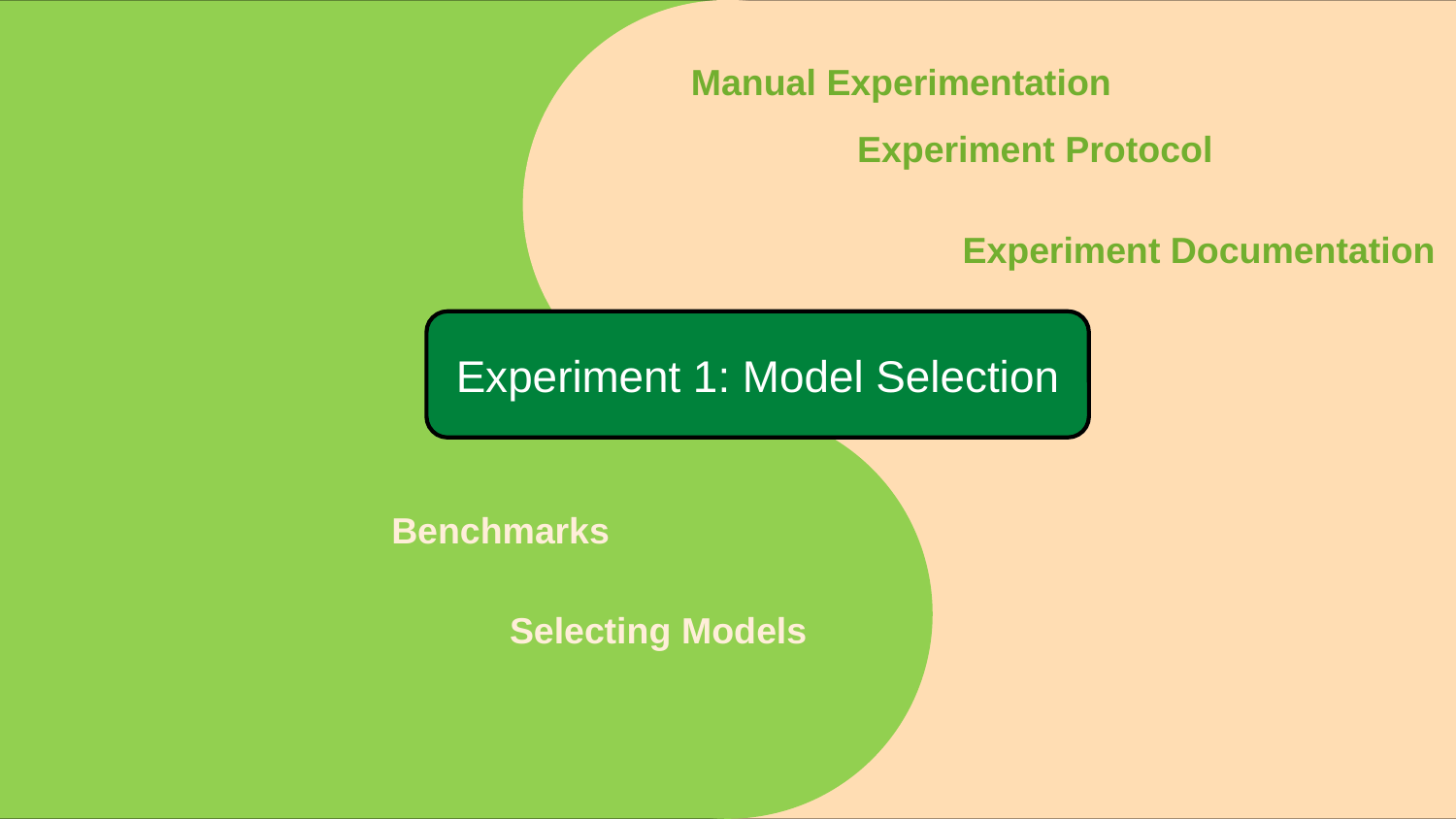

Manual Experimentation
Experiment Protocol
Experiment Documentation
Experiment 1: Model Selection
Benchmarks
Selecting Models